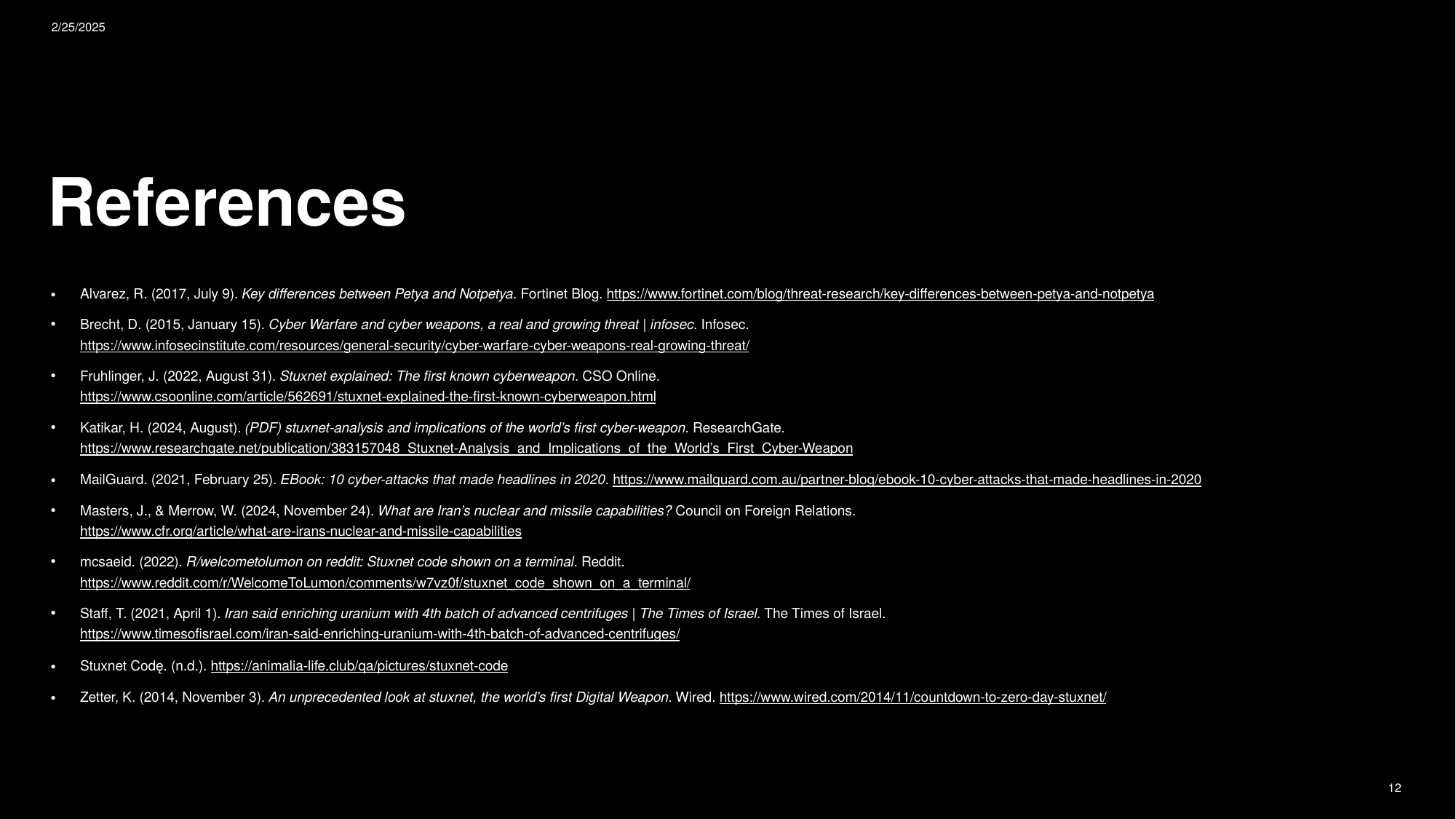

2/25/2025
# References
Alvarez, R. (2017, July 9). Key differences between Petya and Notpetya. Fortinet Blog. https://www.fortinet.com/blog/threat-research/key-differences-between-petya-and-notpetya
Brecht, D. (2015, January 15). Cyber Warfare and cyber weapons, a real and growing threat | infosec. Infosec. https://www.infosecinstitute.com/resources/general-security/cyber-warfare-cyber-weapons-real-growing-threat/
Fruhlinger, J. (2022, August 31). Stuxnet explained: The first known cyberweapon. CSO Online. https://www.csoonline.com/article/562691/stuxnet-explained-the-first-known-cyberweapon.html
Katikar, H. (2024, August). (PDF) stuxnet-analysis and implications of the world’s first cyber-weapon. ResearchGate. https://www.researchgate.net/publication/383157048_Stuxnet-Analysis_and_Implications_of_the_World’s_First_Cyber-Weapon
MailGuard. (2021, February 25). EBook: 10 cyber-attacks that made headlines in 2020. https://www.mailguard.com.au/partner-blog/ebook-10-cyber-attacks-that-made-headlines-in-2020
Masters, J., & Merrow, W. (2024, November 24). What are Iran’s nuclear and missile capabilities? Council on Foreign Relations. https://www.cfr.org/article/what-are-irans-nuclear-and-missile-capabilities
mcsaeid. (2022). R/welcometolumon on reddit: Stuxnet code shown on a terminal. Reddit. https://www.reddit.com/r/WelcomeToLumon/comments/w7vz0f/stuxnet_code_shown_on_a_terminal/
Staff, T. (2021, April 1). Iran said enriching uranium with 4th batch of advanced centrifuges | The Times of Israel. The Times of Israel. https://www.timesofisrael.com/iran-said-enriching-uranium-with-4th-batch-of-advanced-centrifuges/
Stuxnet Codę. (n.d.). https://animalia-life.club/qa/pictures/stuxnet-code
Zetter, K. (2014, November 3). An unprecedented look at stuxnet, the world’s first Digital Weapon. Wired. https://www.wired.com/2014/11/countdown-to-zero-day-stuxnet/

12